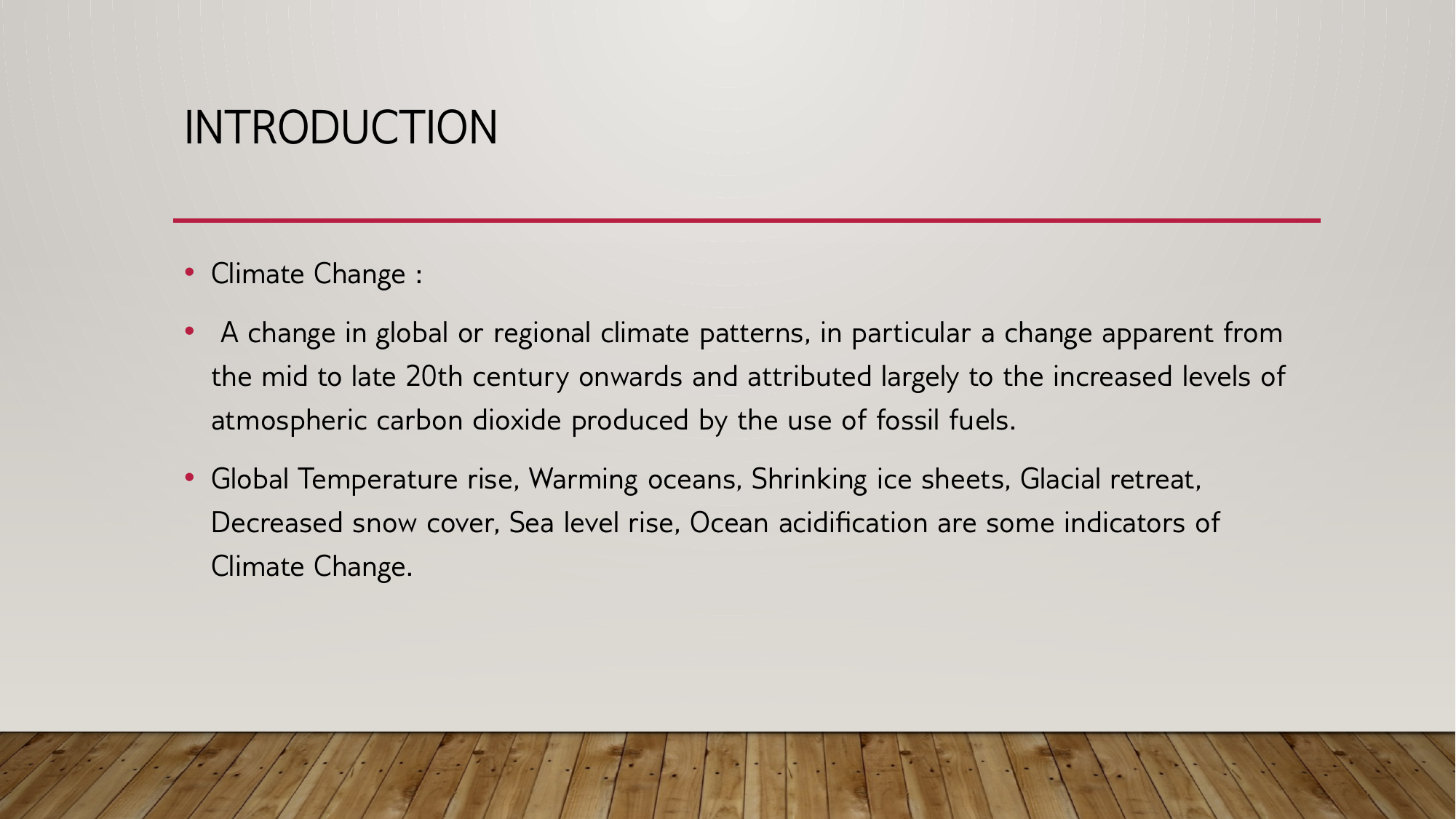

# INTRODUCTION
Climate Change :
 A change in global or regional climate patterns, in particular a change apparent from the mid to late 20th century onwards and attributed largely to the increased levels of atmospheric carbon dioxide produced by the use of fossil fuels.
Global Temperature rise, Warming oceans, Shrinking ice sheets, Glacial retreat, Decreased snow cover, Sea level rise, Ocean acidification are some indicators of Climate Change.